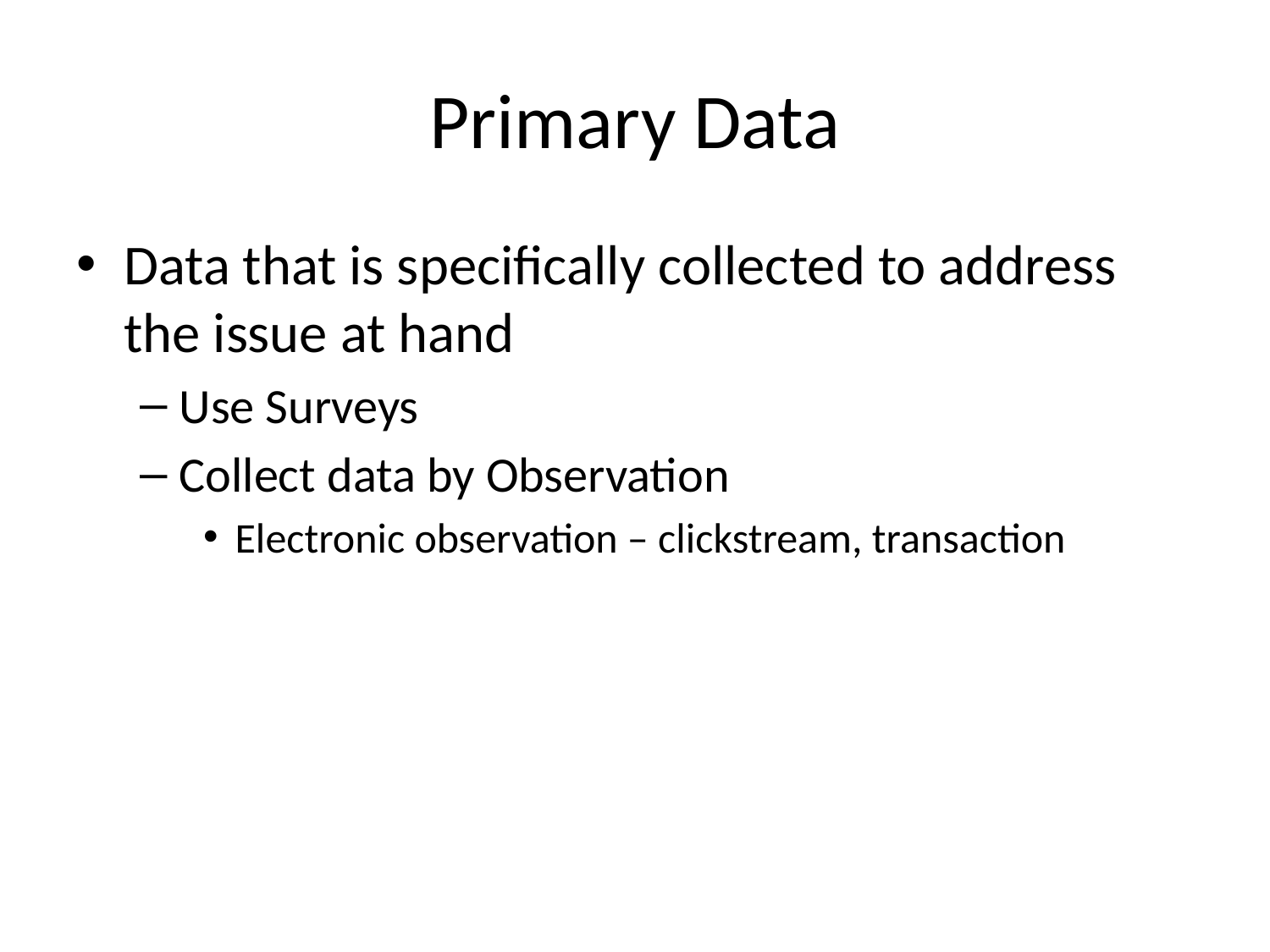

# Primary Data
Data that is specifically collected to address the issue at hand
Use Surveys
Collect data by Observation
Electronic observation – clickstream, transaction